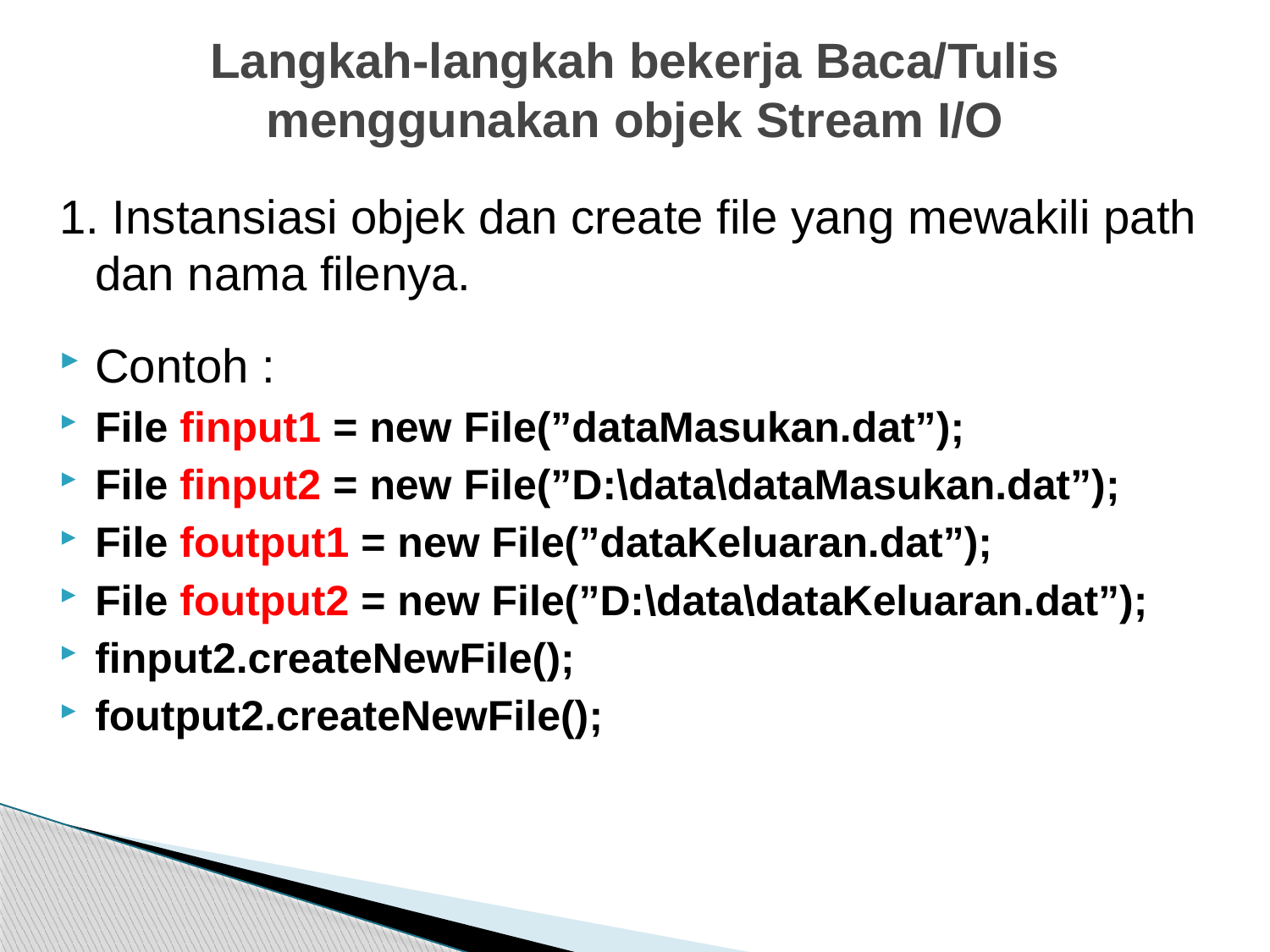

# Langkah-langkah bekerja Baca/Tulis menggunakan objek Stream I/O
1. Instansiasi objek dan create file yang mewakili path dan nama filenya.

Contoh :
File finput1 = new File(”dataMasukan.dat”);
File finput2 = new File(”D:\data\dataMasukan.dat”);
File foutput1 = new File(”dataKeluaran.dat”);
File foutput2 = new File(”D:\data\dataKeluaran.dat”);
finput2.createNewFile();
foutput2.createNewFile();